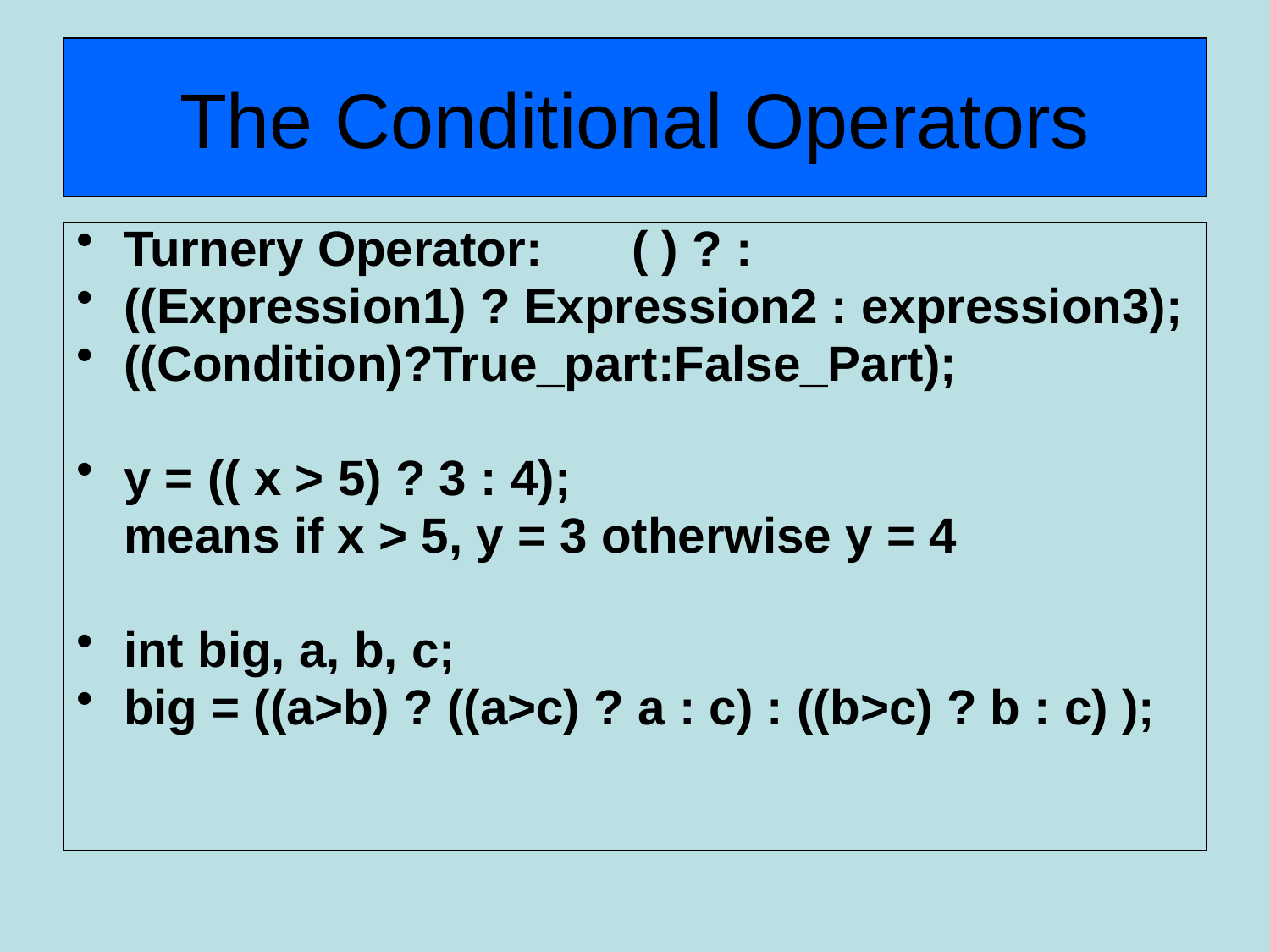

# The Conditional Operators
Turnery Operator:	( ) ? :
((Expression1) ? Expression2 : expression3);
((Condition)?True_part:False_Part);

y = (( x > 5) ? 3 : 4);
	means if x > 5, y = 3 otherwise y = 4

int big, a, b, c;
big = ((a>b) ? ((a>c) ? a : c) : ((b>c) ? b : c) );